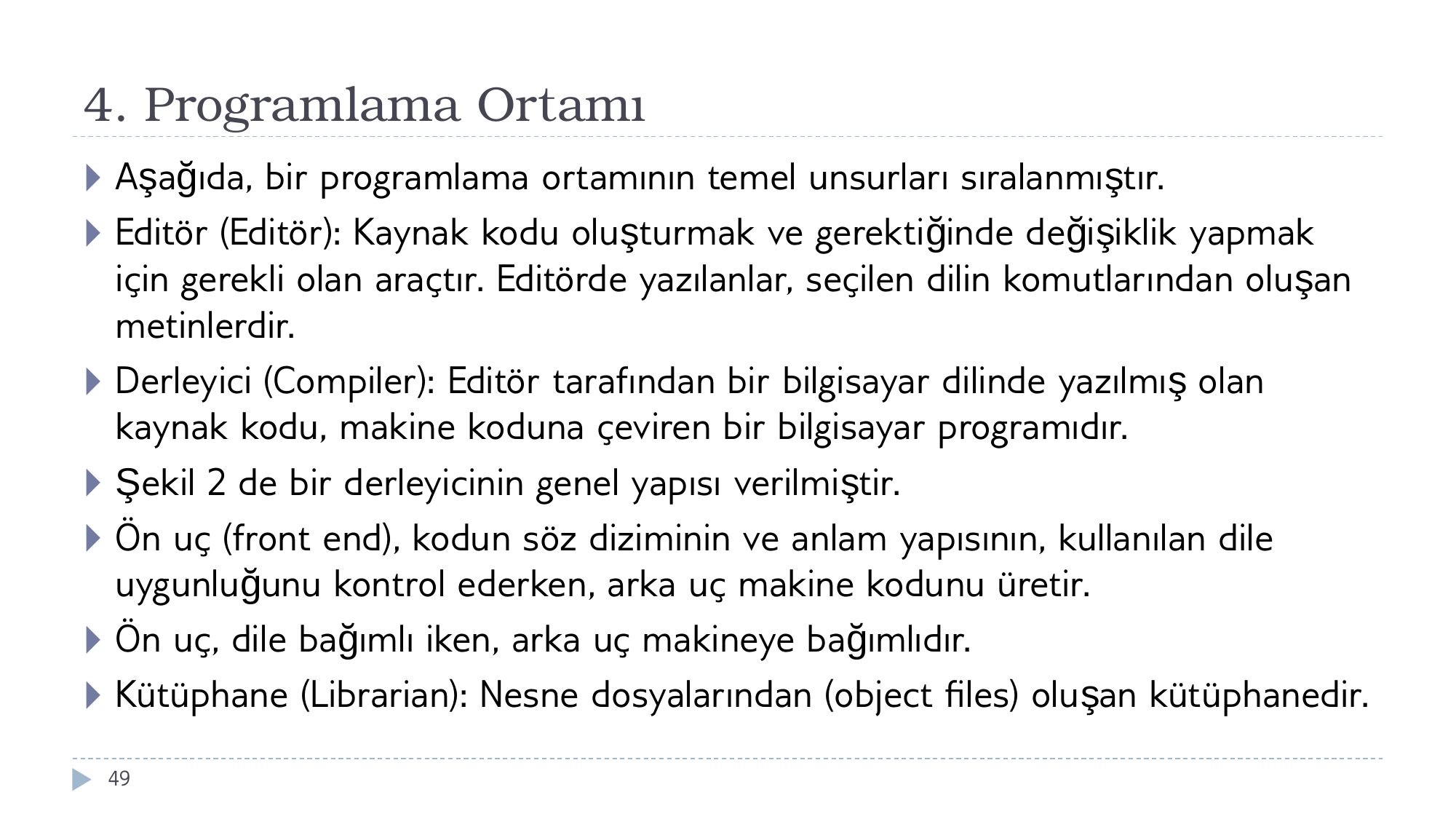

# 4. Programlama Ortamı
Aşağıda, bir programlama ortamının temel unsurları sıralanmıştır.
Editör (Editör): Kaynak kodu oluşturmak ve gerektiğinde değişiklik yapmak için gerekli olan araçtır. Editörde yazılanlar, seçilen dilin komutlarından oluşan metinlerdir.
Derleyici (Compiler): Editör tarafından bir bilgisayar dilinde yazılmış olan kaynak kodu, makine koduna çeviren bir bilgisayar programıdır.
Şekil 2 de bir derleyicinin genel yapısı verilmiştir.
Ön uç (front end), kodun söz diziminin ve anlam yapısının, kullanılan dile uygunluğunu kontrol ederken, arka uç makine kodunu üretir.
Ön uç, dile bağımlı iken, arka uç makineye bağımlıdır.
Kütüphane (Librarian): Nesne dosyalarından (object files) oluşan kütüphanedir.

49